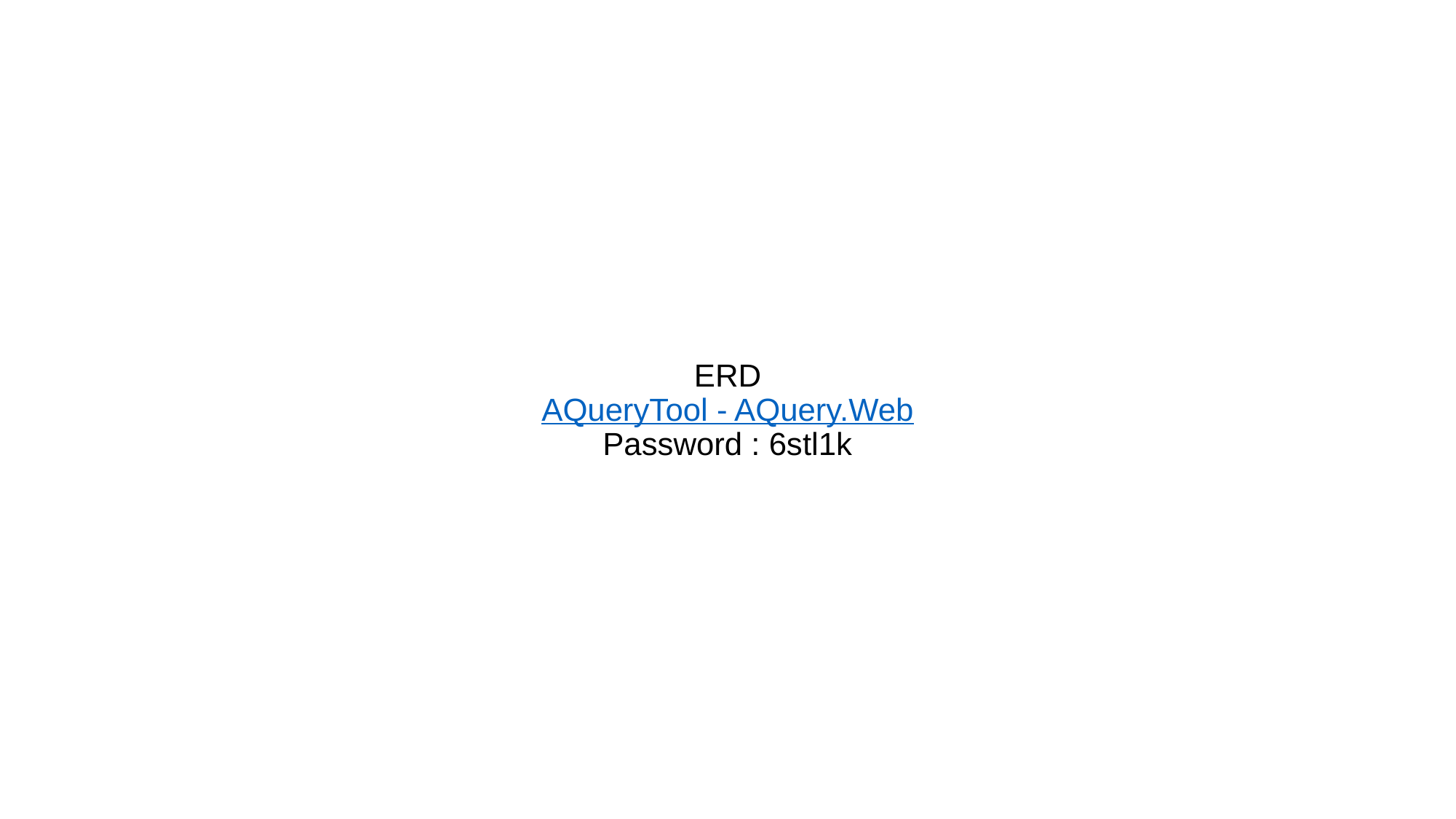

# ERD AQueryTool - AQuery.Web Password : 6stl1k